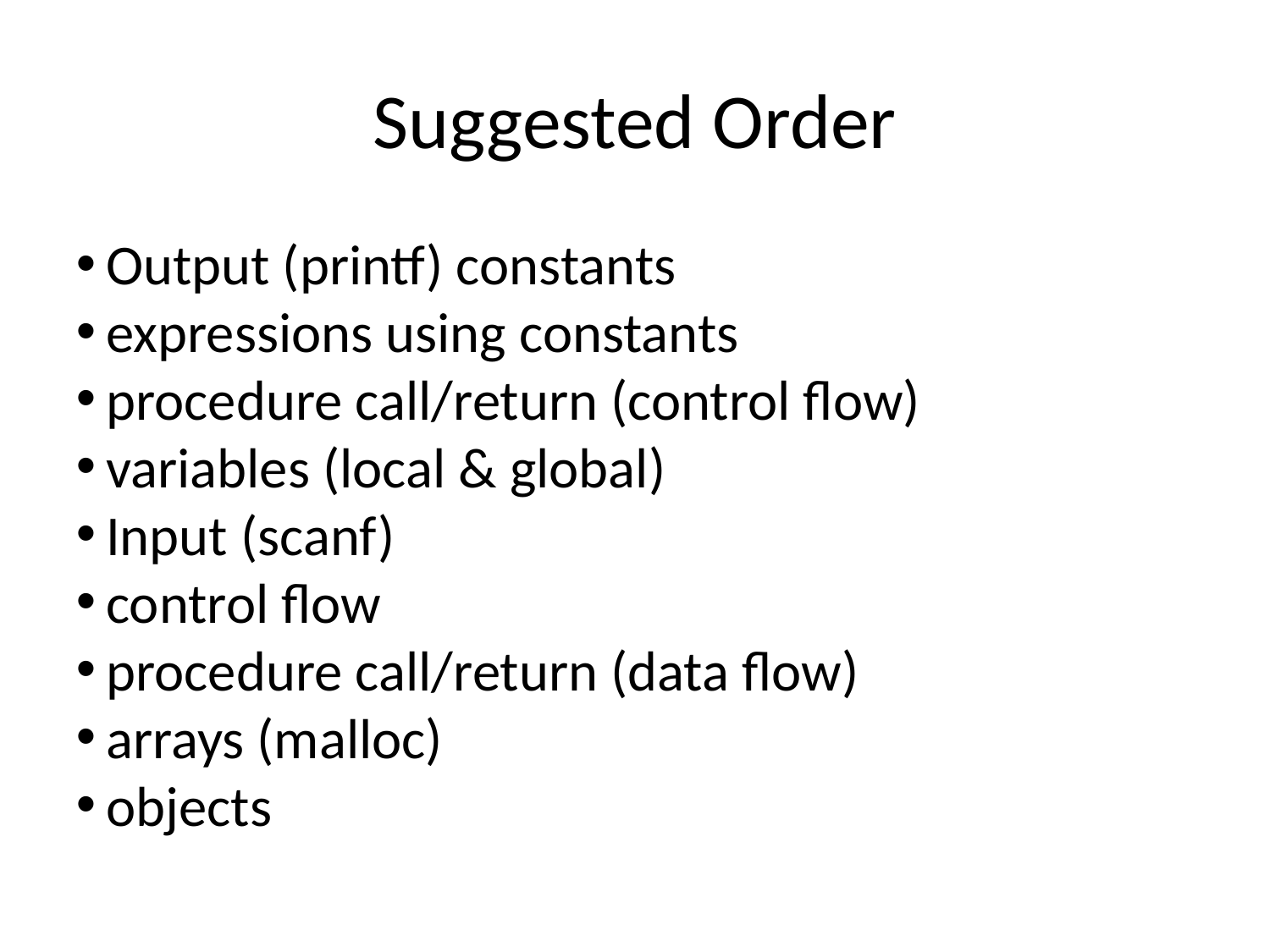

Suggested Order
Output (printf) constants
expressions using constants
procedure call/return (control flow)
variables (local & global)
Input (scanf)
control flow
procedure call/return (data flow)
arrays (malloc)
objects